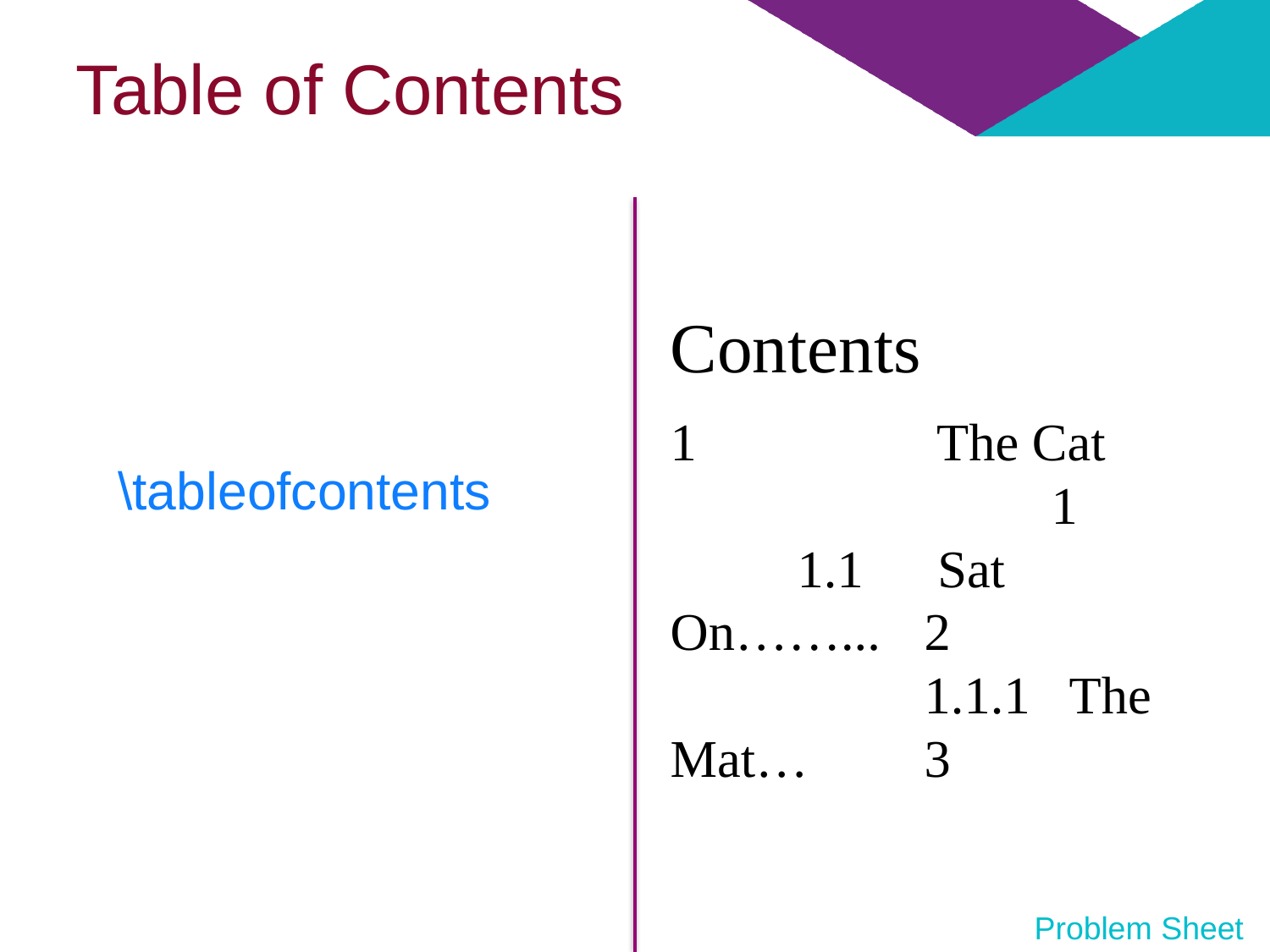

# Table of Contents
Contents

1		 The Cat				1
	1.1	 Sat On……...	2
		1.1.1   The Mat…	3
\tableofcontents
Problem Sheet